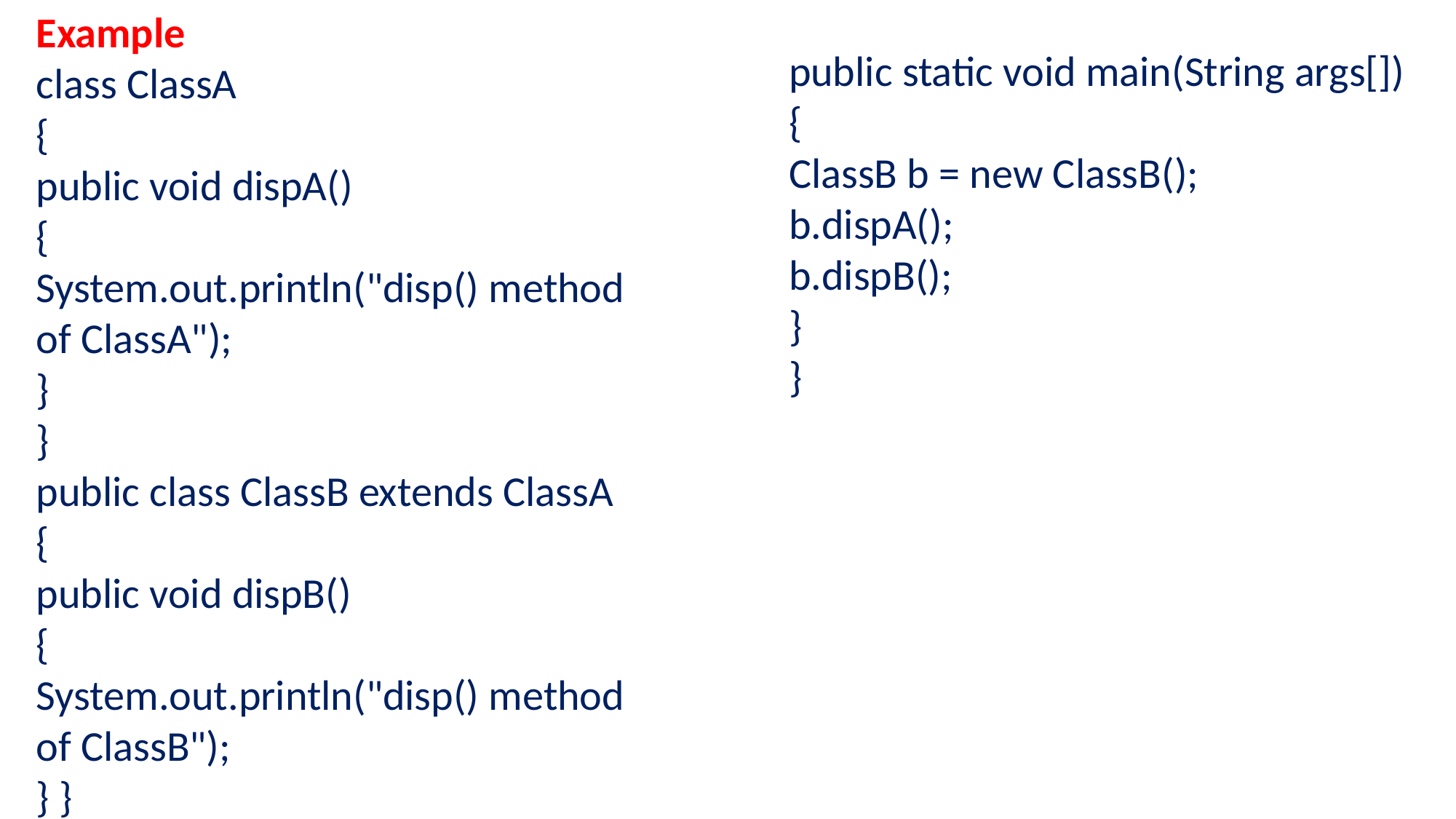

Example
class ClassA
{
public void dispA()
{
System.out.println("disp() method of ClassA");
}
}
public class ClassB extends ClassA
{
public void dispB()
{
System.out.println("disp() method of ClassB");
} }
public static void main(String args[])
{
ClassB b = new ClassB();
b.dispA();
b.dispB();
}
}